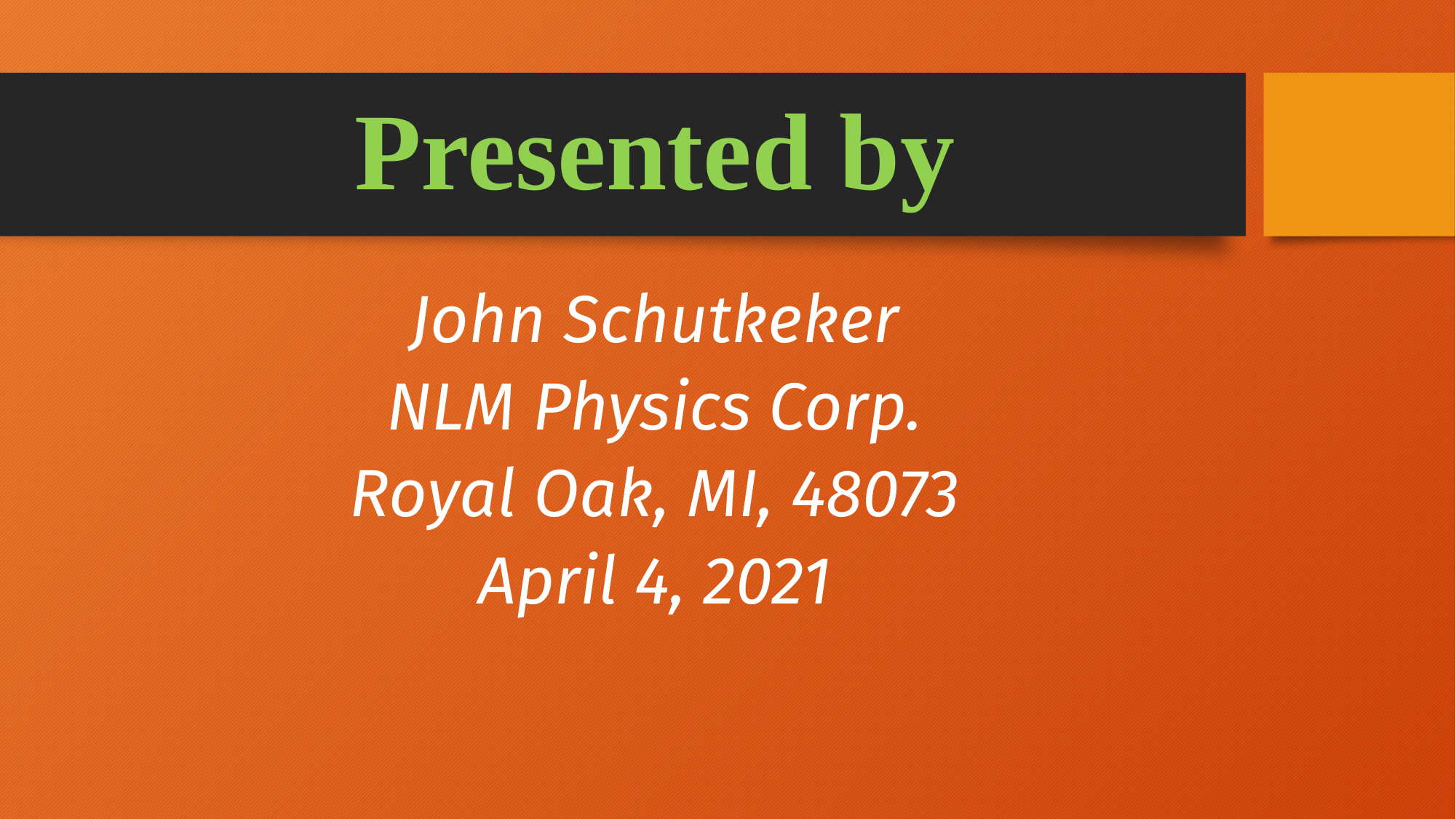

# Presented by
John Schutkeker
NLM Physics Corp.
Royal Oak, MI, 48073
April 4, 2021